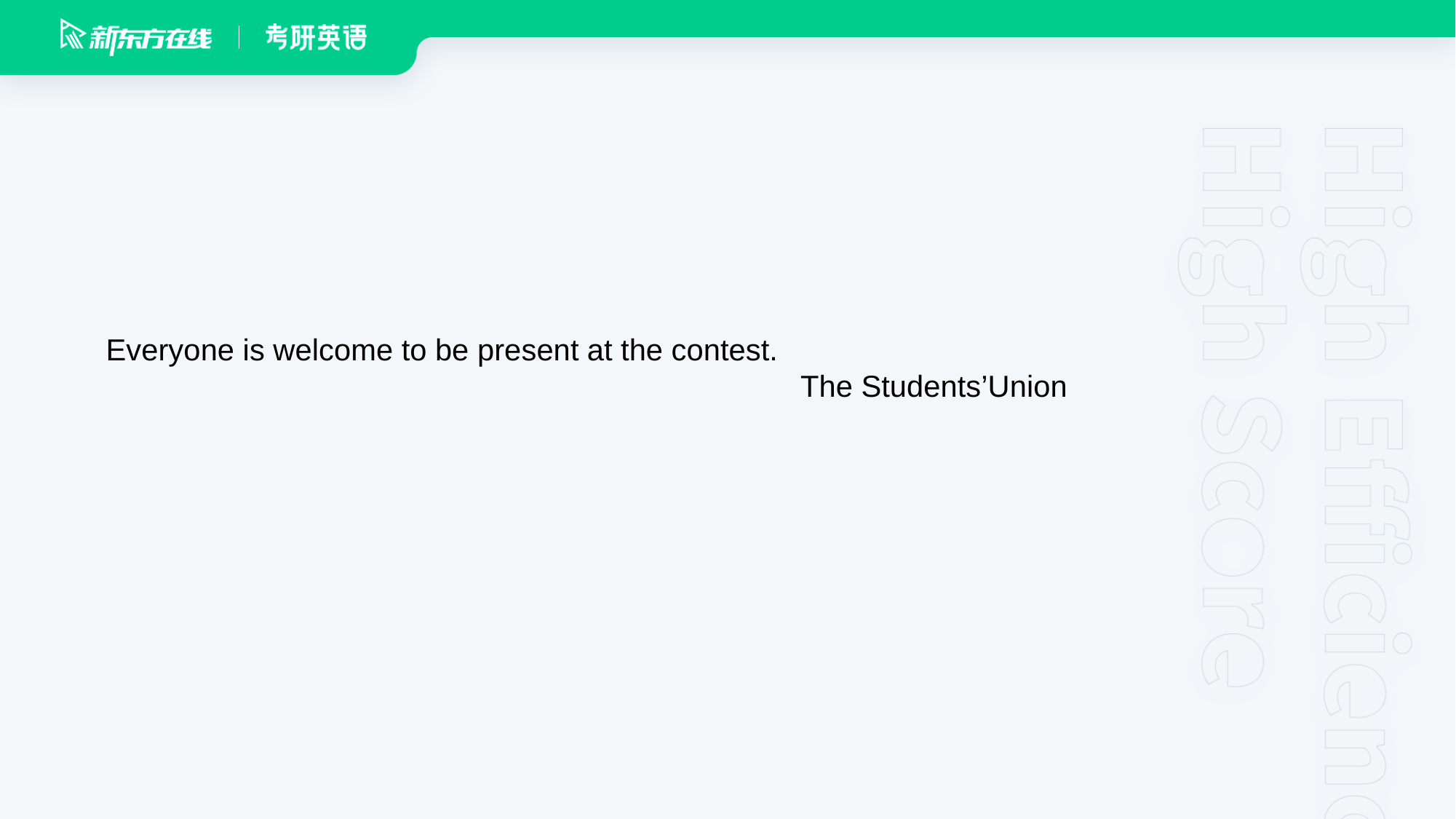

Everyone is welcome to be present at the contest.
                                                                                   The Students’Union